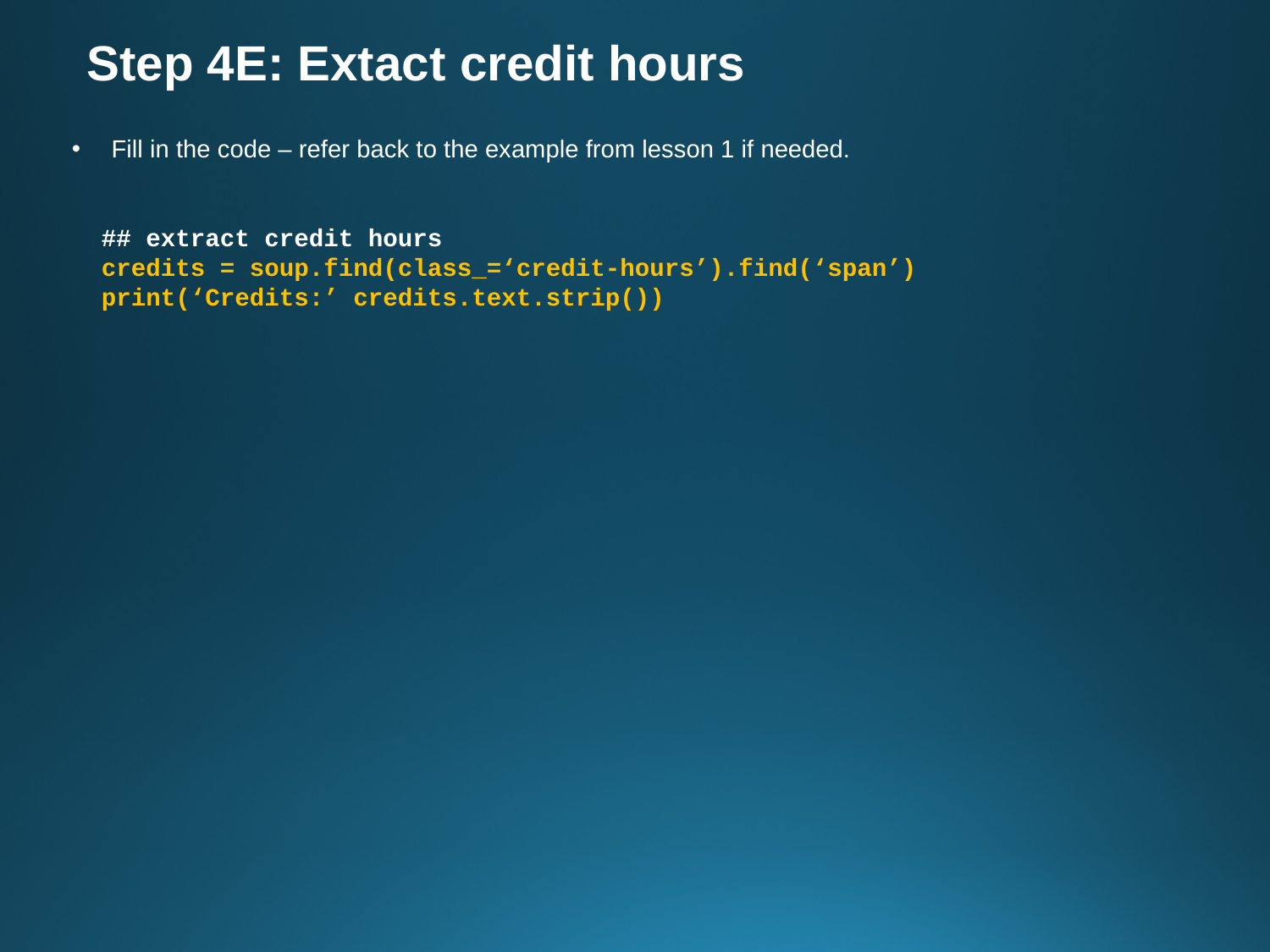

# Step 4E: Extact credit hours
Fill in the code – refer back to the example from lesson 1 if needed.

  ## extract credit hours
  credits = soup.find(class_=‘credit-hours’).find(‘span’)
  print(‘Credits:’ credits.text.strip())